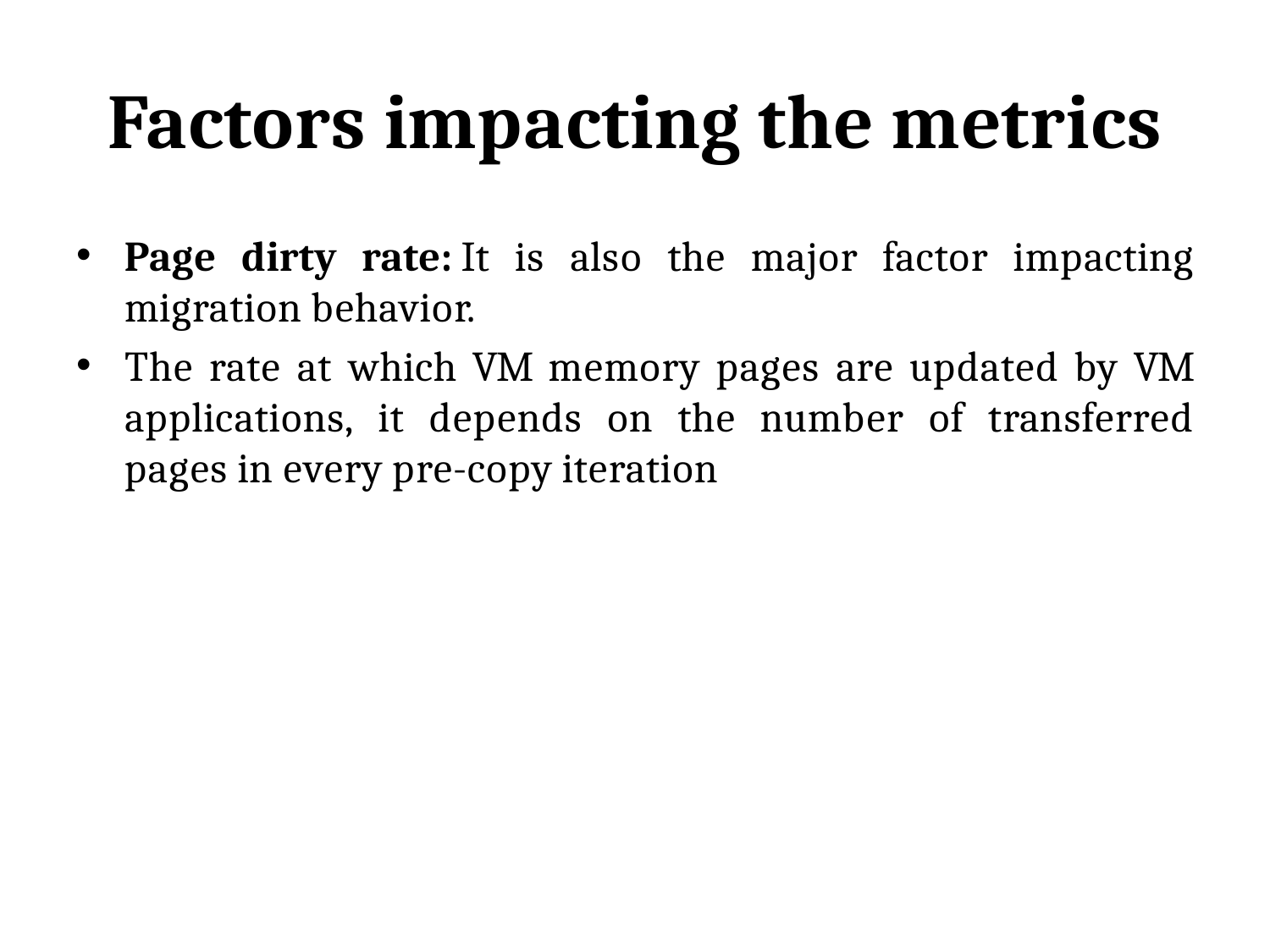

# Factors impacting the metrics
Page dirty rate: It is also the major factor impacting migration behavior.
The rate at which VM memory pages are updated by VM applications, it depends on the number of transferred pages in every pre-copy iteration